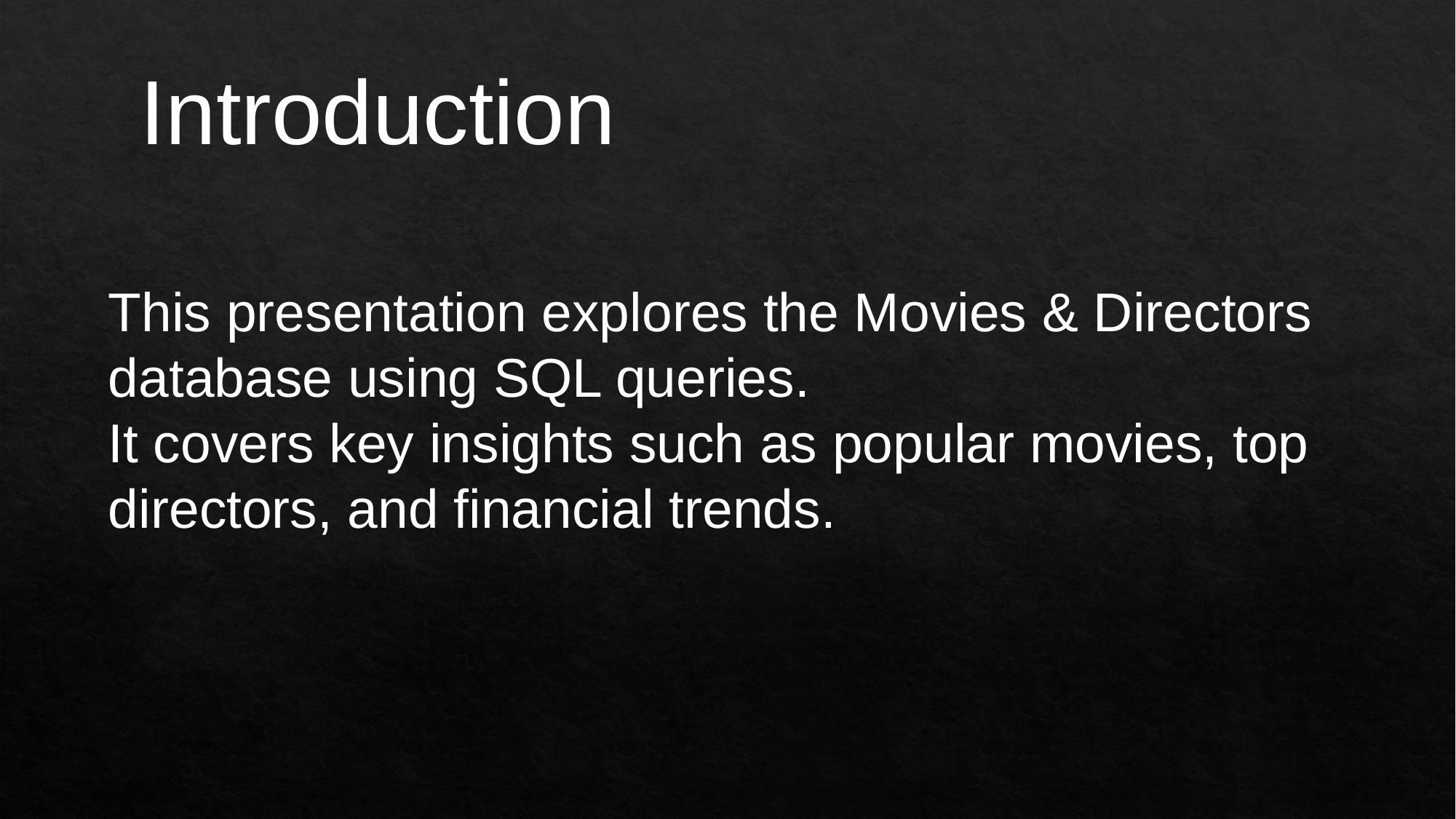

Introduction
This presentation explores the Movies & Directors database using SQL queries.
It covers key insights such as popular movies, top directors, and financial trends.